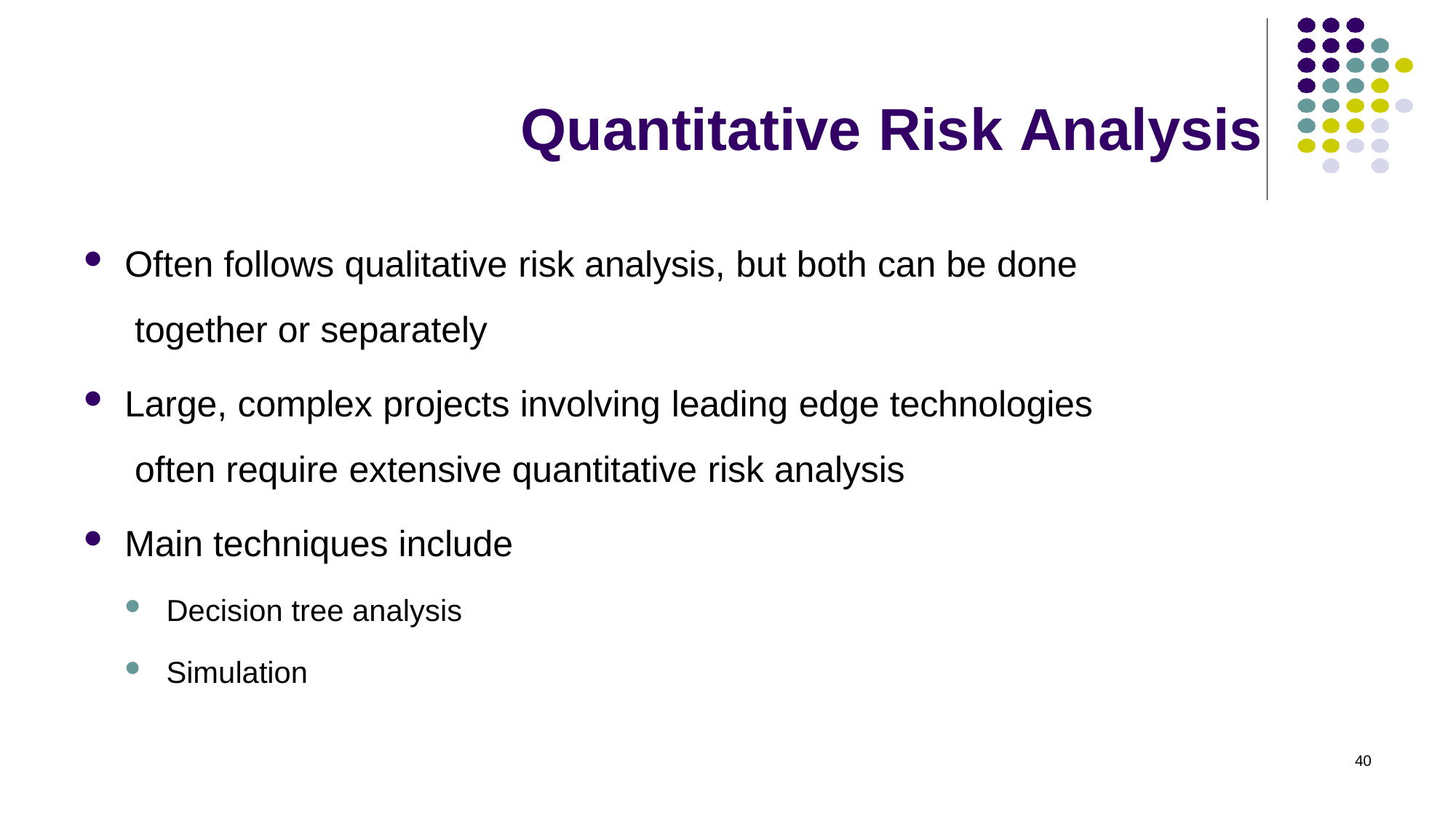

# Quantitative Risk Analysis
Often follows qualitative risk analysis, but both can be done  together or separately
Large, complex projects involving leading edge technologies  often require extensive quantitative risk analysis
Main techniques include
Decision tree analysis
Simulation
40